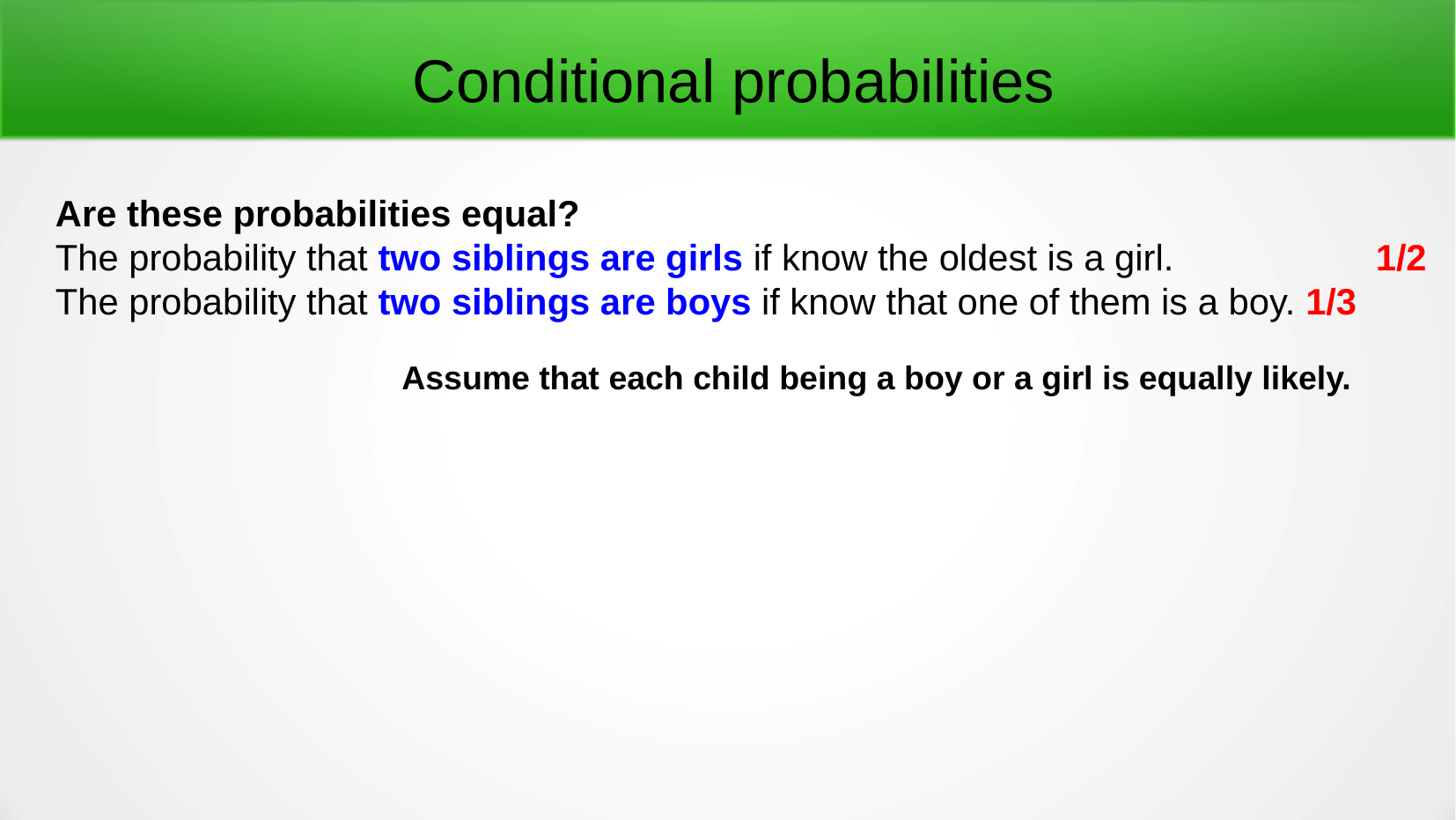

Conditional probabilities
Are these probabilities equal?
The probability that two siblings are girls if know the oldest is a girl.		1/2
The probability that two siblings are boys if know that one of them is a boy. 1/3

Assume that each child being a boy or a girl is equally likely.